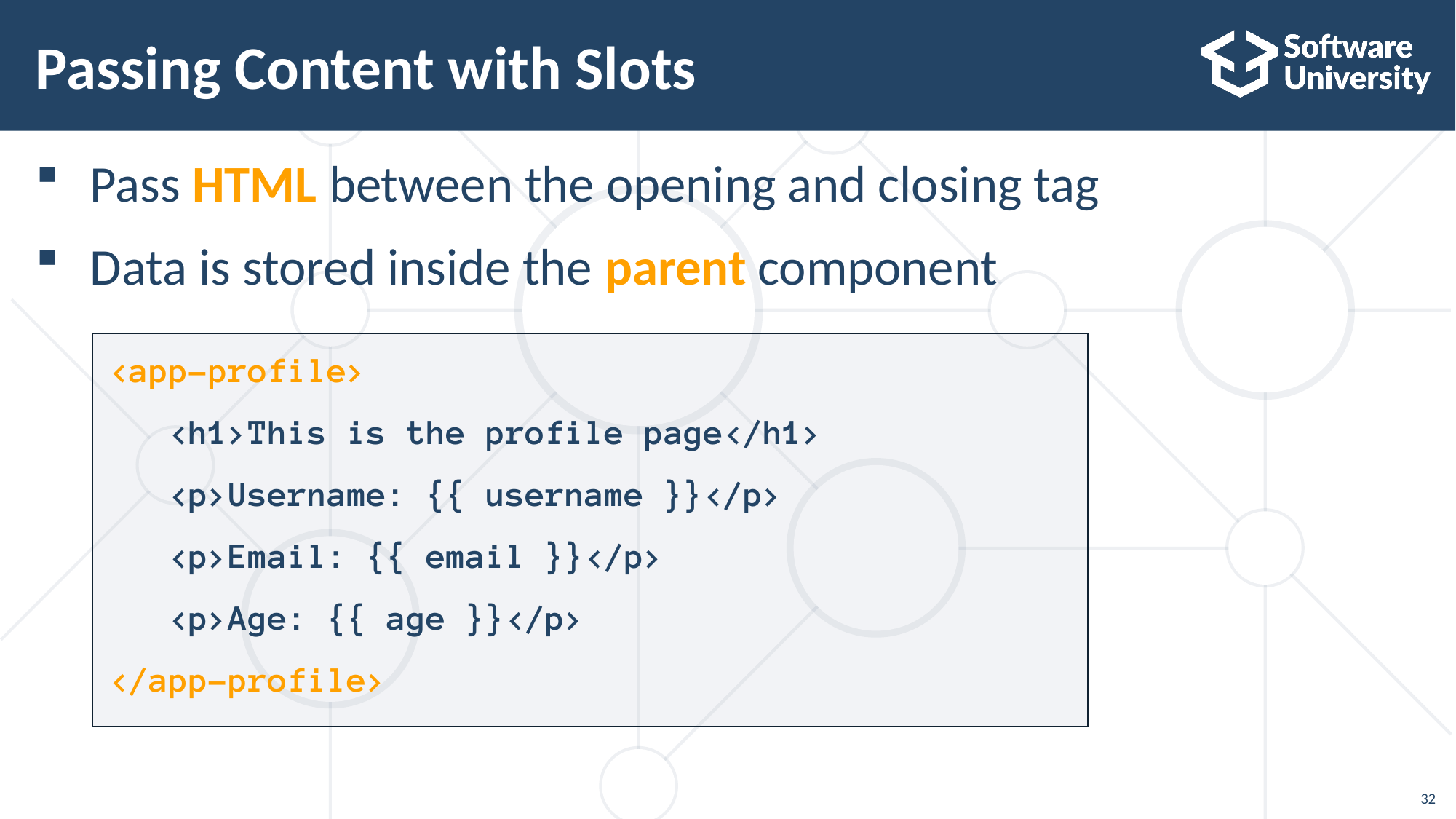

# Passing Content with Slots
Pass HTML between the opening and closing tag
Data is stored inside the parent component
<app-profile>
   <h1>This is the profile page</h1>
   <p>Username: {{ username }}</p>
   <p>Email: {{ email }}</p>
   <p>Age: {{ age }}</p>
</app-profile>
32